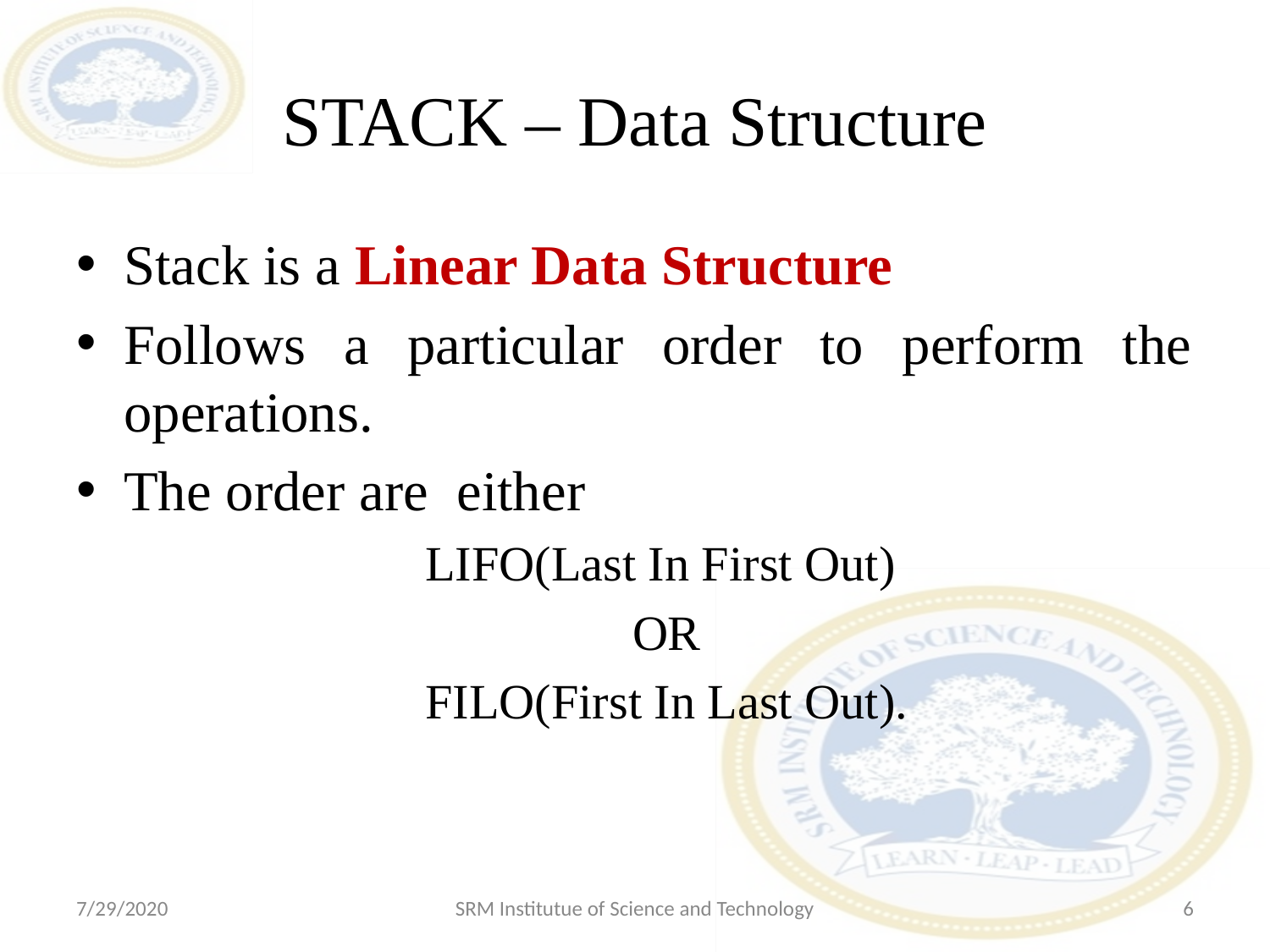

# STACK – Data Structure
Stack is a Linear Data Structure
Follows a particular order to perform the operations.
The order are  either
LIFO(Last In First Out)
OR
FILO(First In Last Out).
7/29/2020
SRM Institutue of Science and Technology
6